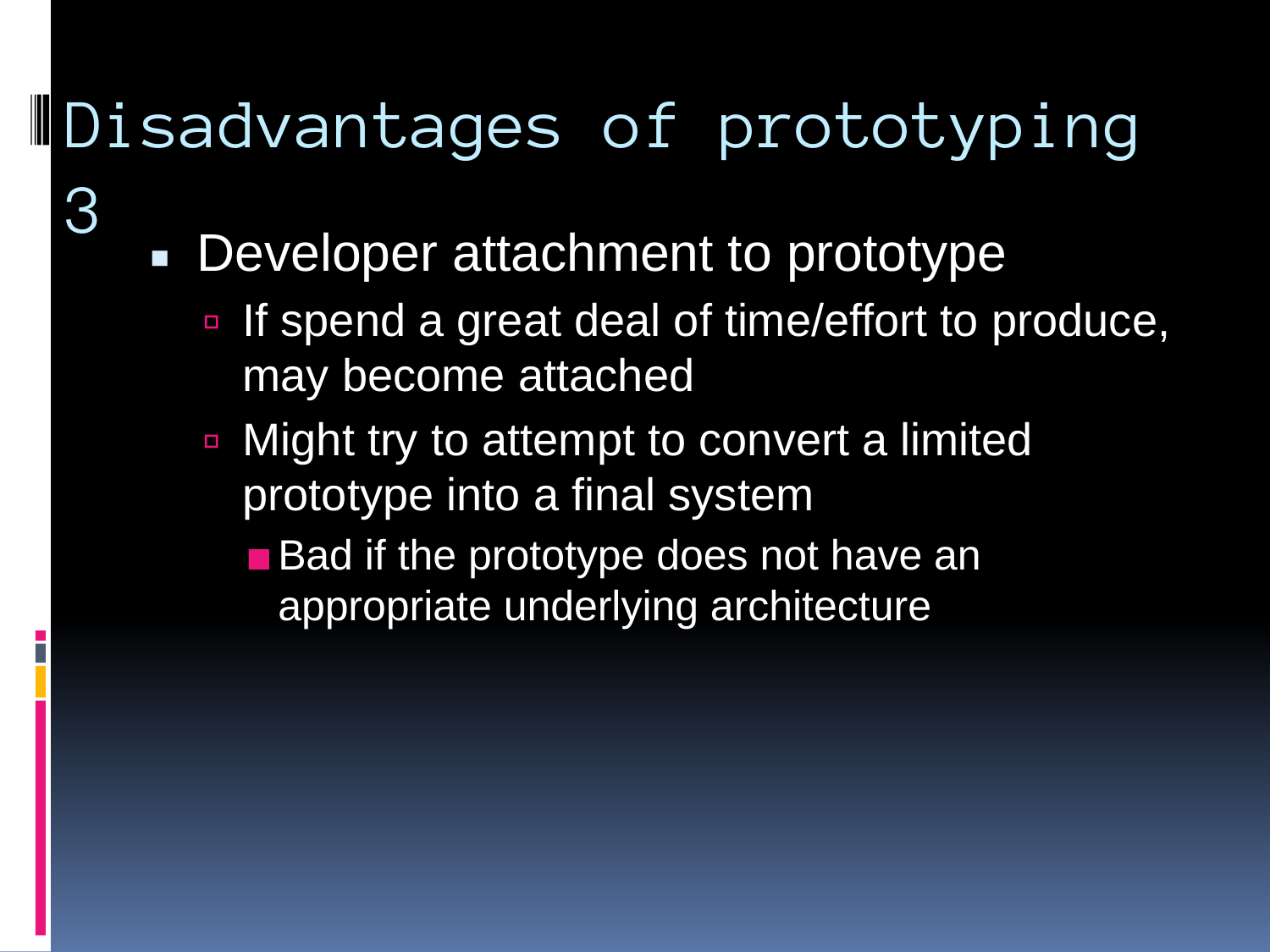

# Disadvantages of prototyping 3
Developer attachment to prototype
If spend a great deal of time/effort to produce, may become attached
Might try to attempt to convert a limited prototype into a final system
Bad if the prototype does not have an appropriate underlying architecture